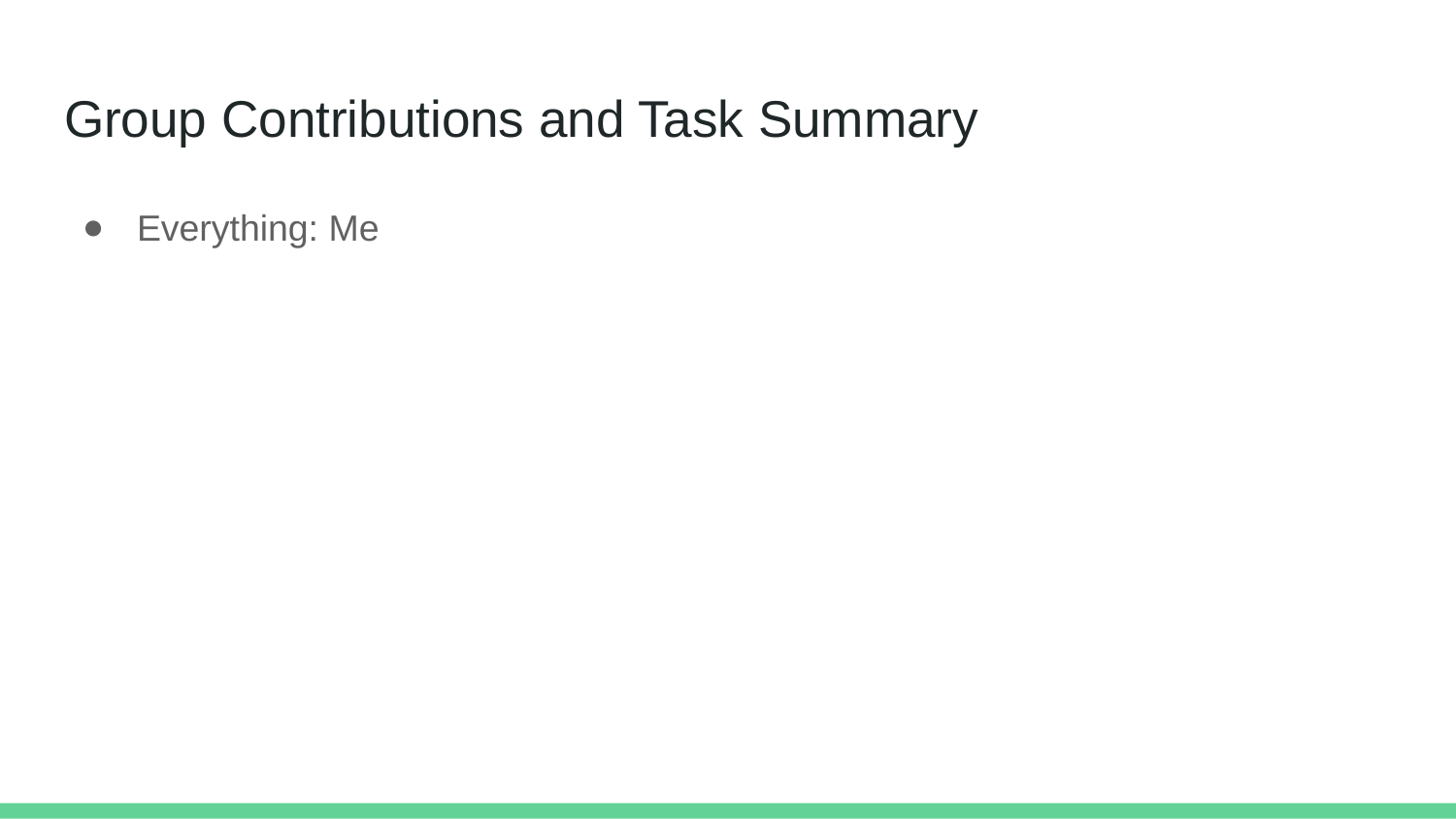

# Group Contributions and Task Summary
Everything: Me